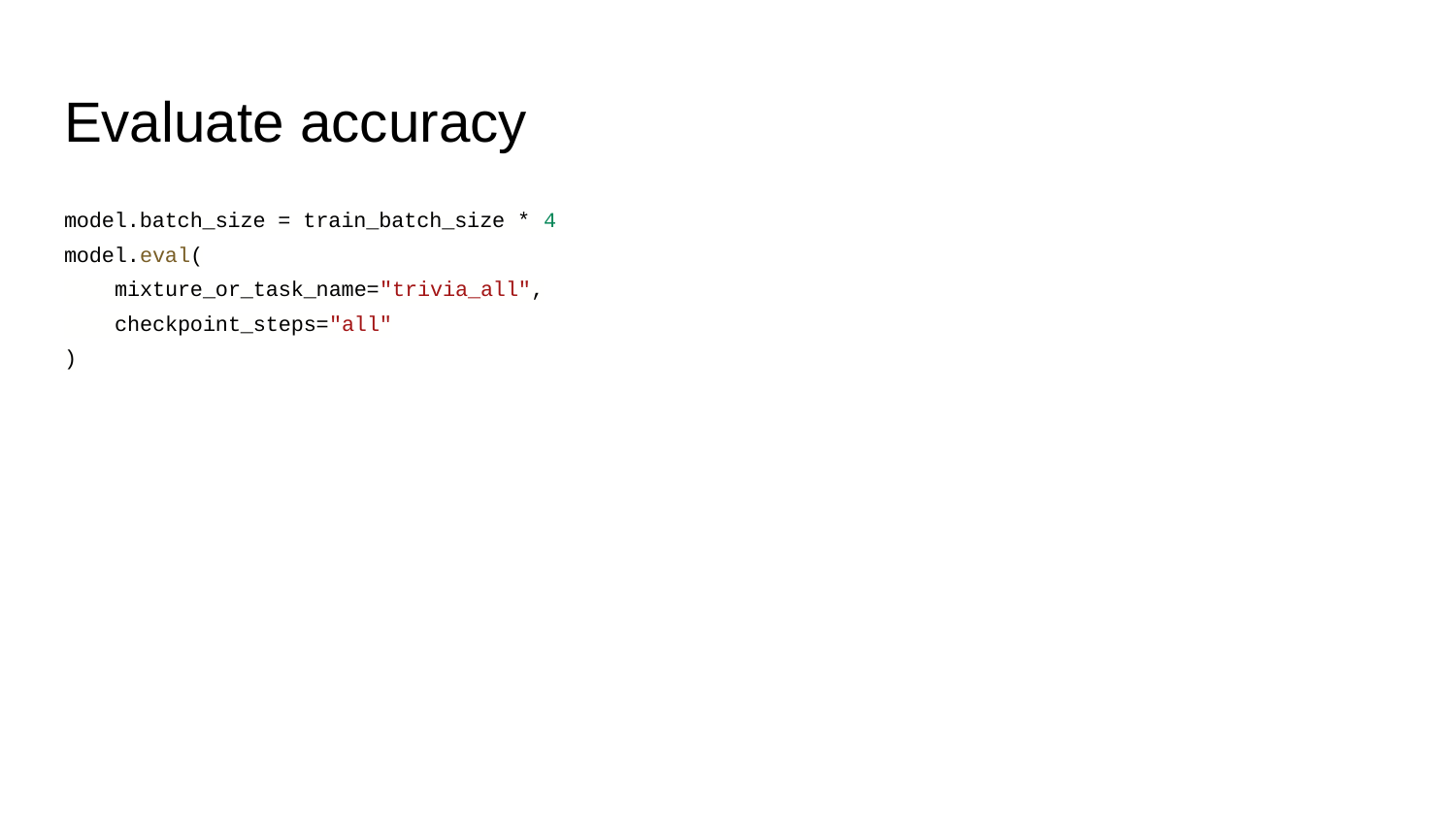

# Evaluate accuracy
model.batch_size = train_batch_size * 4
model.eval(
    mixture_or_task_name="trivia_all",
    checkpoint_steps="all"
)